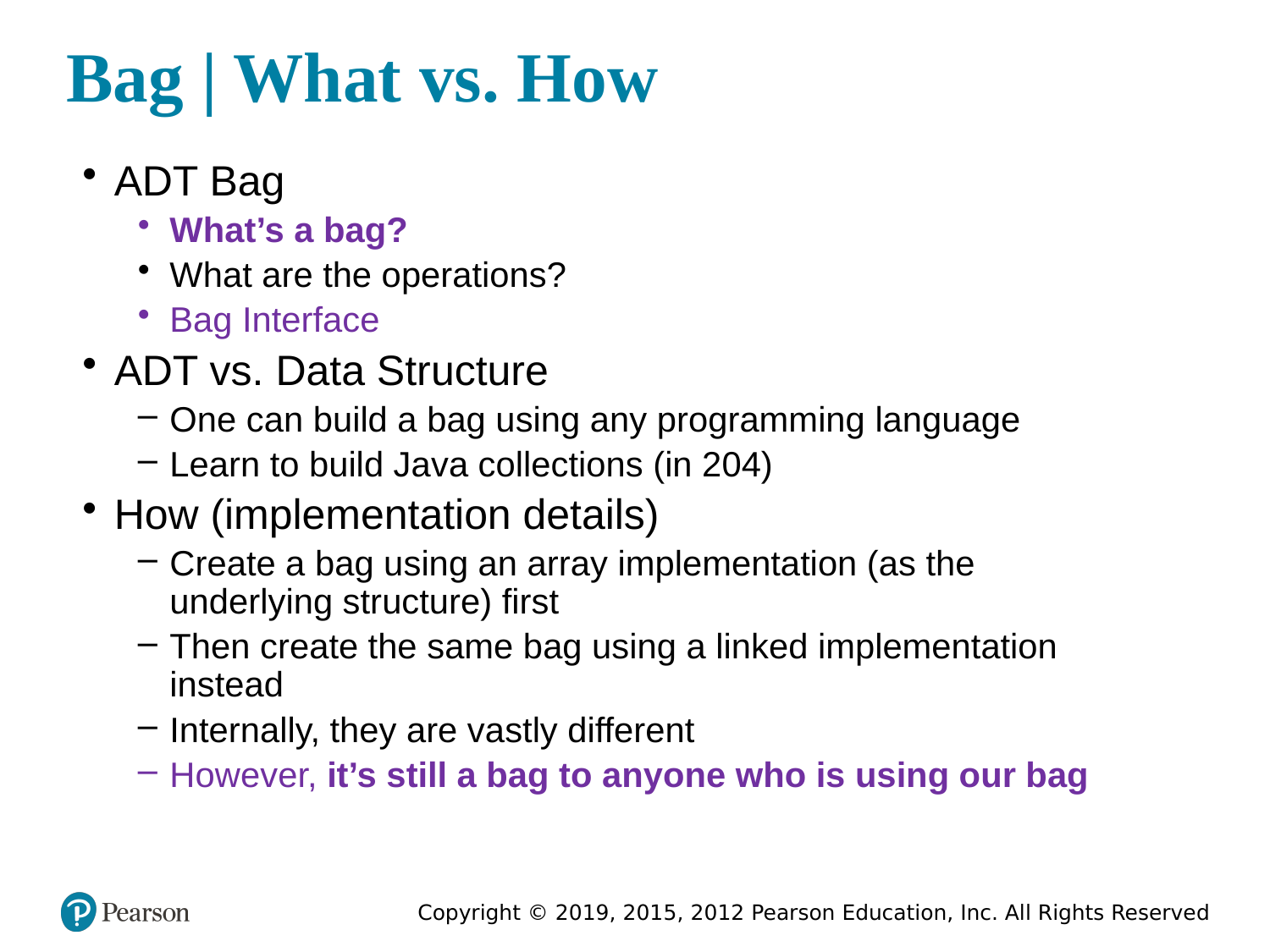

# Bag | What vs. How
ADT Bag
What’s a bag?
What are the operations?
Bag Interface
ADT vs. Data Structure
One can build a bag using any programming language
Learn to build Java collections (in 204)
How (implementation details)
Create a bag using an array implementation (as the underlying structure) first
Then create the same bag using a linked implementation instead
Internally, they are vastly different
However, it’s still a bag to anyone who is using our bag